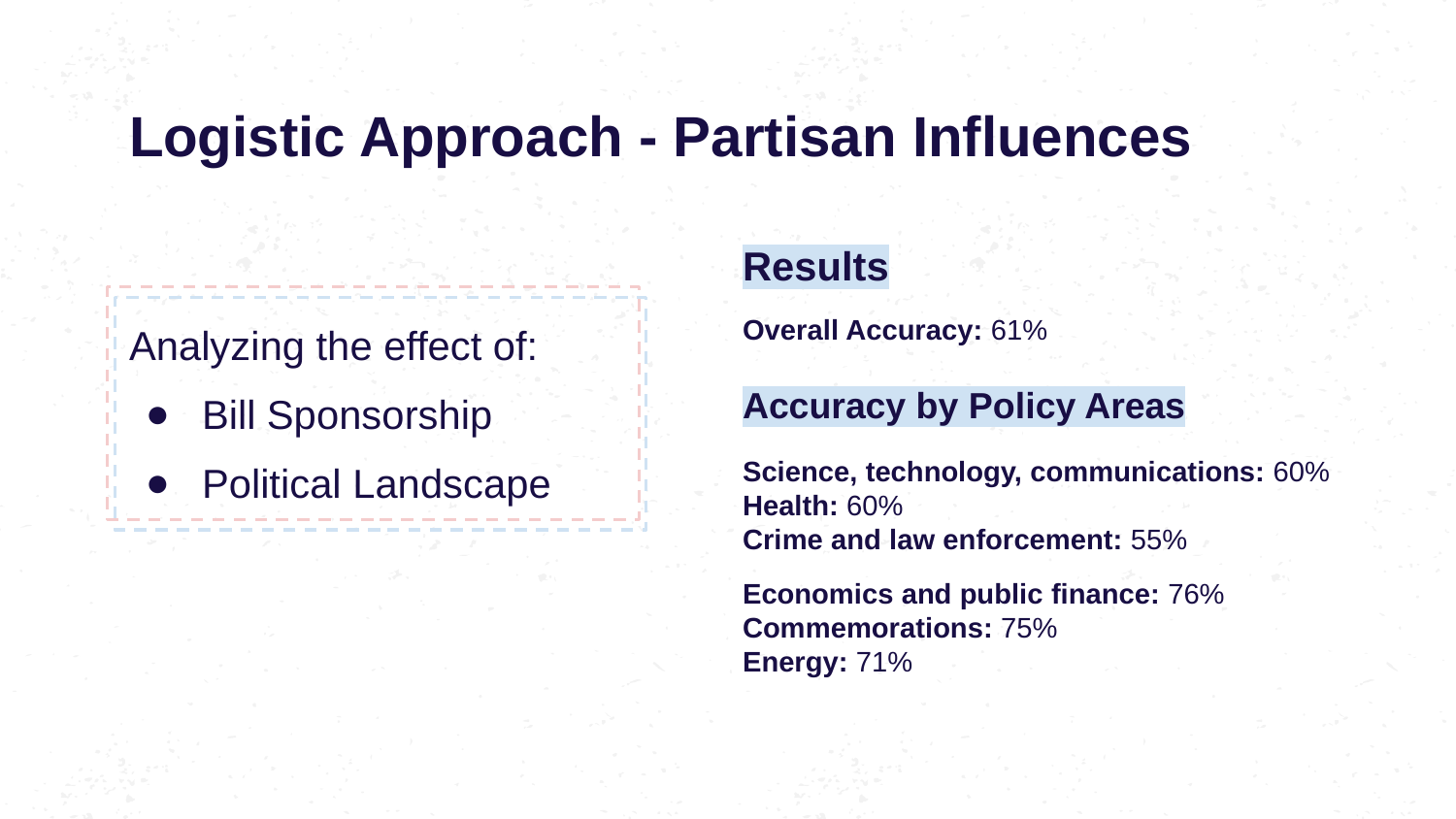

# Logistic Approach - Partisan Influences

Results

Analyzing the effect of:
Bill Sponsorship
Political Landscape
Overall Accuracy: 61%

Accuracy by Policy Areas
Science, technology, communications: 60%
Health: 60%
Crime and law enforcement: 55%
Economics and public finance: 76%
Commemorations: 75%
Energy: 71%